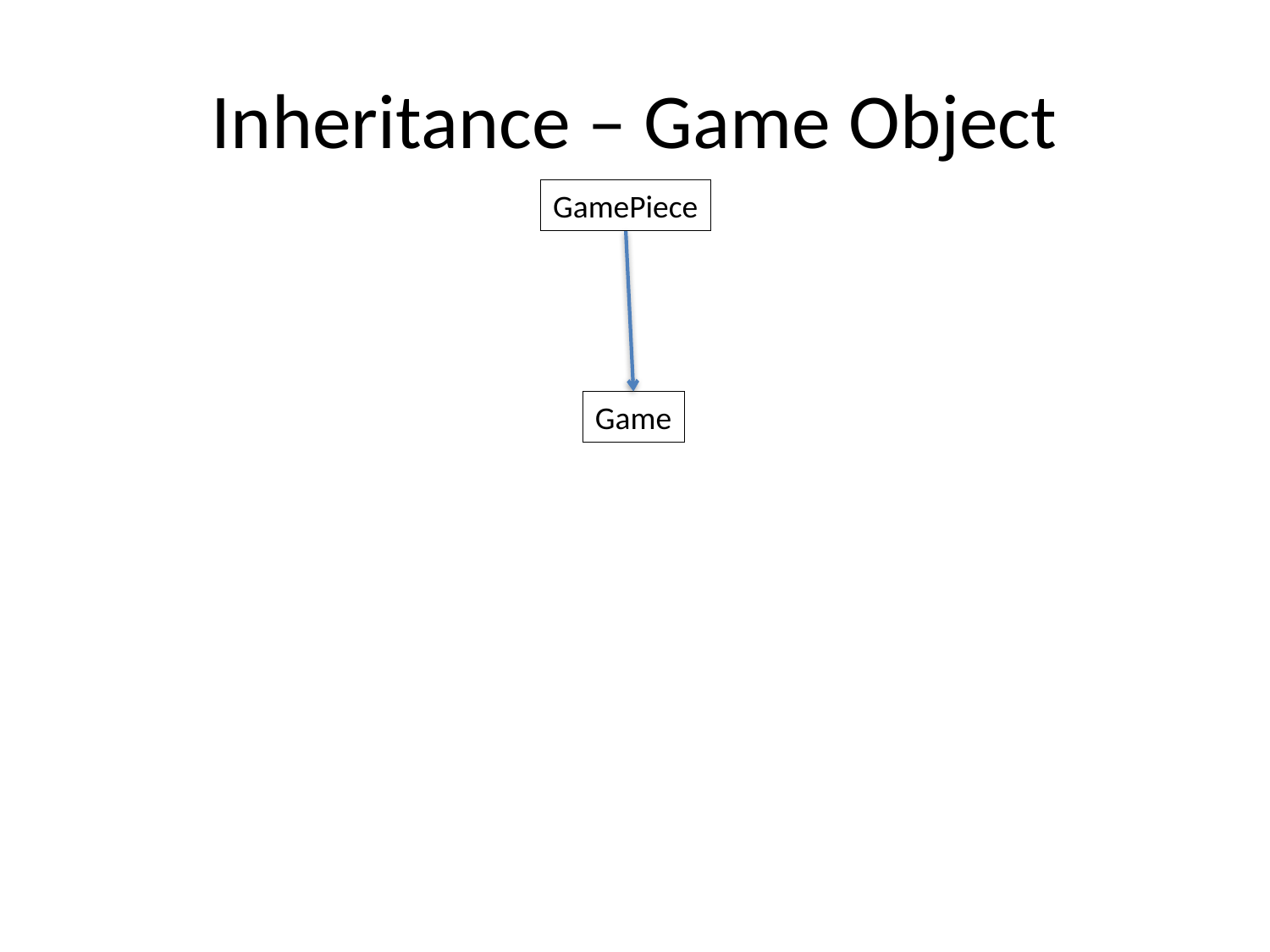

# Inheritance – Game Object
GamePiece
Game